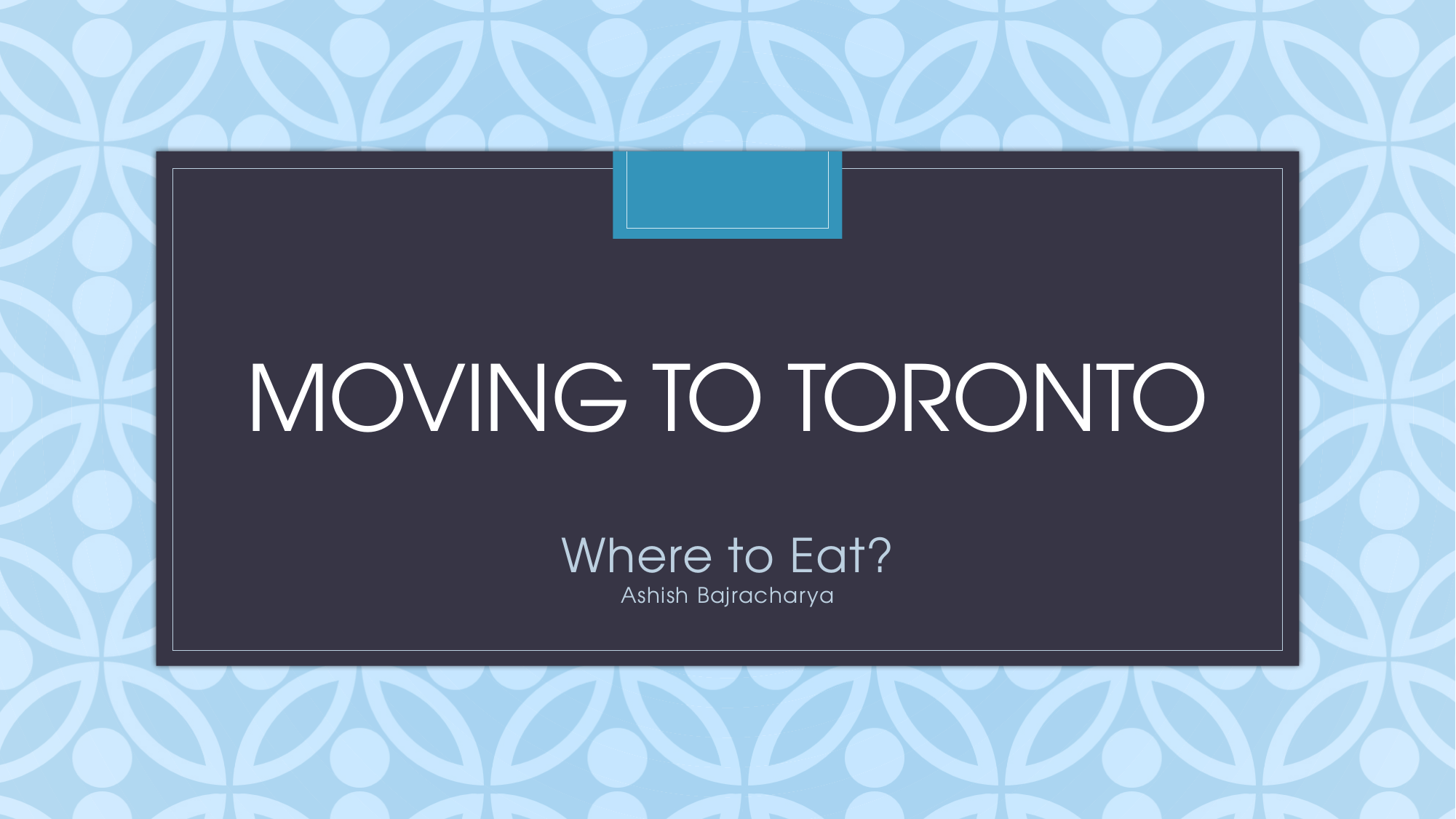

# Moving to toronto
Where to Eat?
Ashish Bajracharya